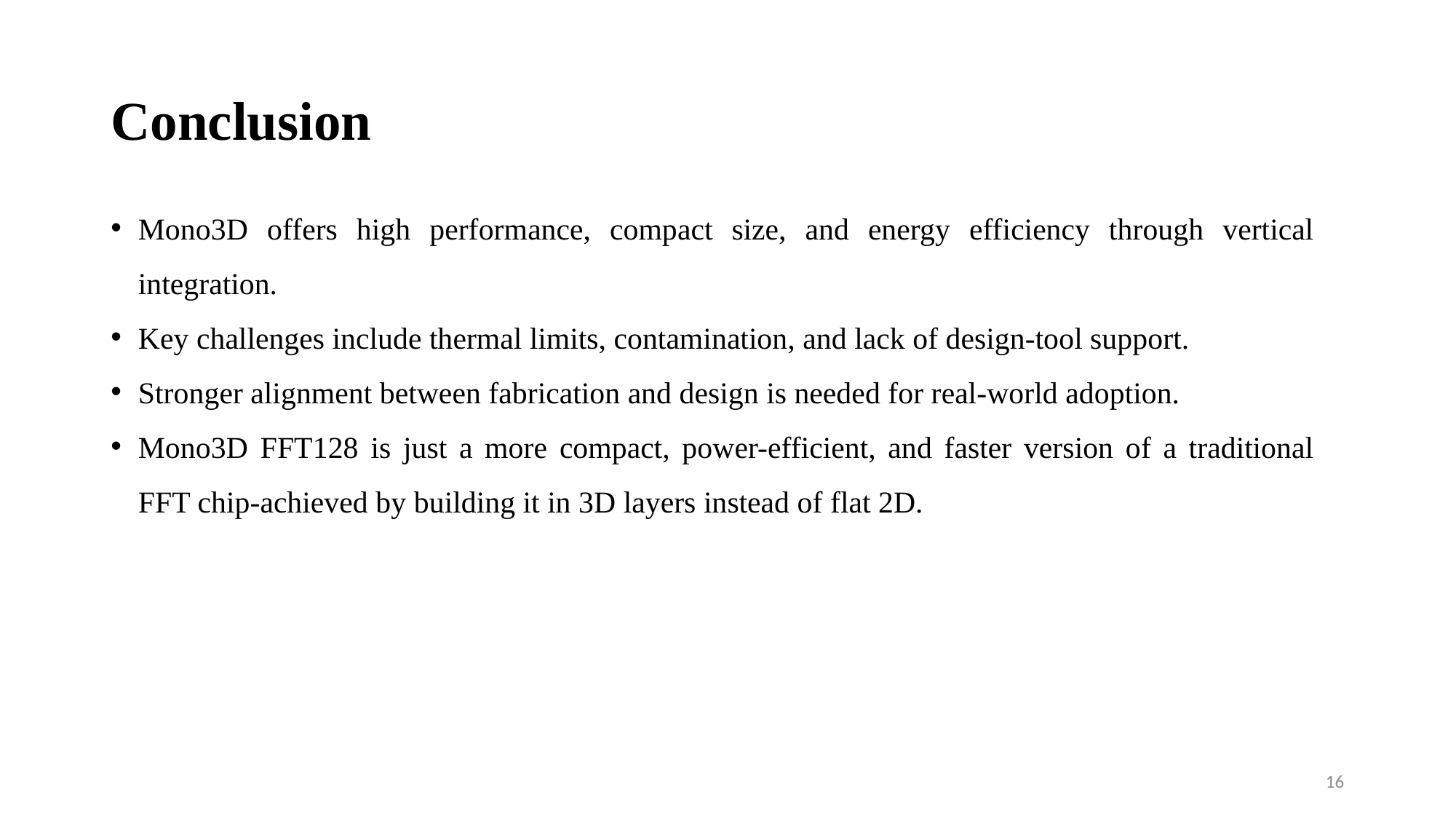

# Conclusion
Mono3D offers high performance, compact size, and energy efficiency through vertical integration.
Key challenges include thermal limits, contamination, and lack of design-tool support.
Stronger alignment between fabrication and design is needed for real-world adoption.
Mono3D FFT128 is just a more compact, power-efficient, and faster version of a traditional FFT chip-achieved by building it in 3D layers instead of flat 2D.

16